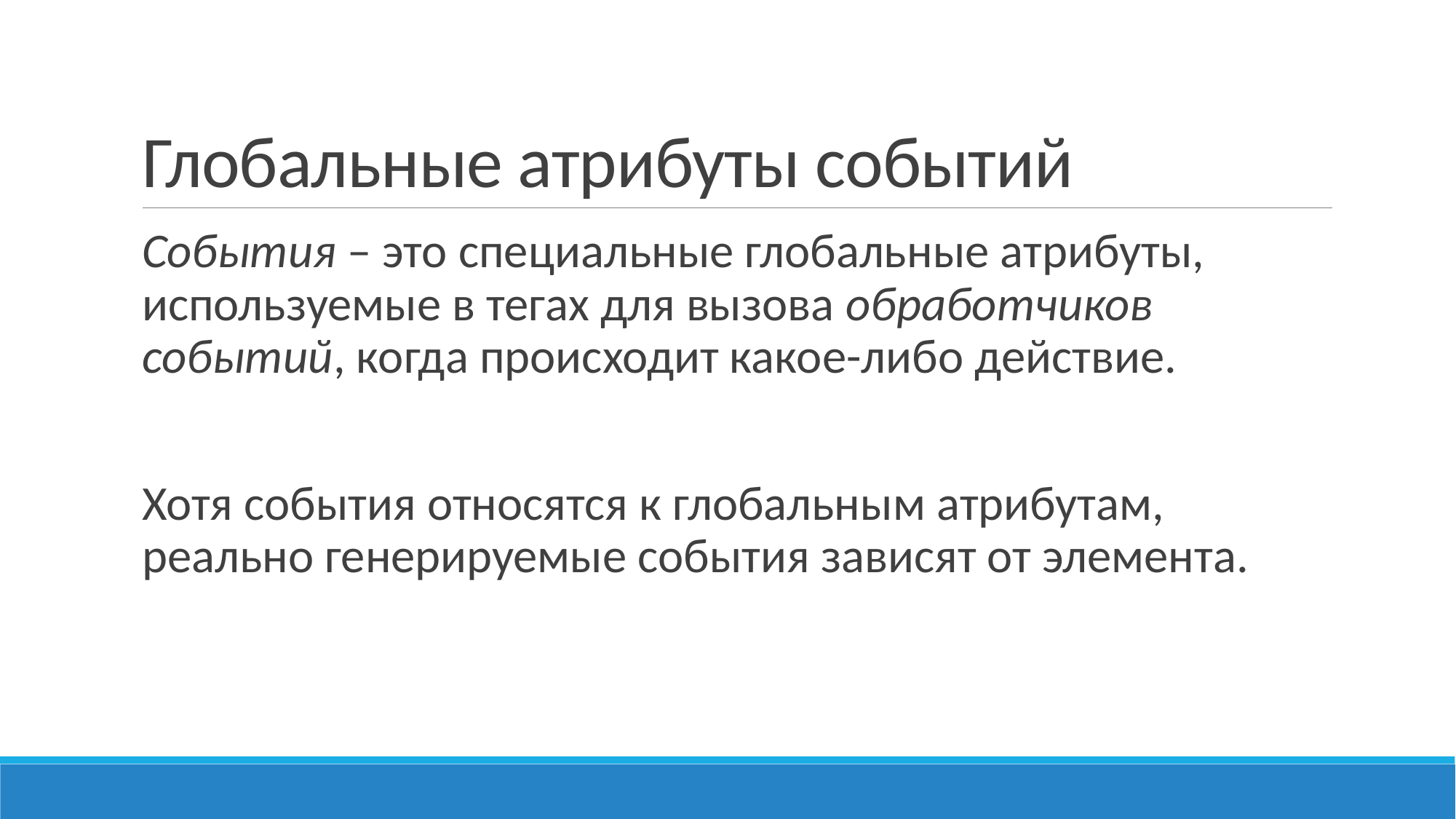

# Глобальные атрибуты событий
События – это специальные глобальные атрибуты, используемые в тегах для вызова обработчиков событий, когда происходит какое-либо действие.

Хотя события относятся к глобальным атрибутам, реально генерируемые события зависят от элемента.